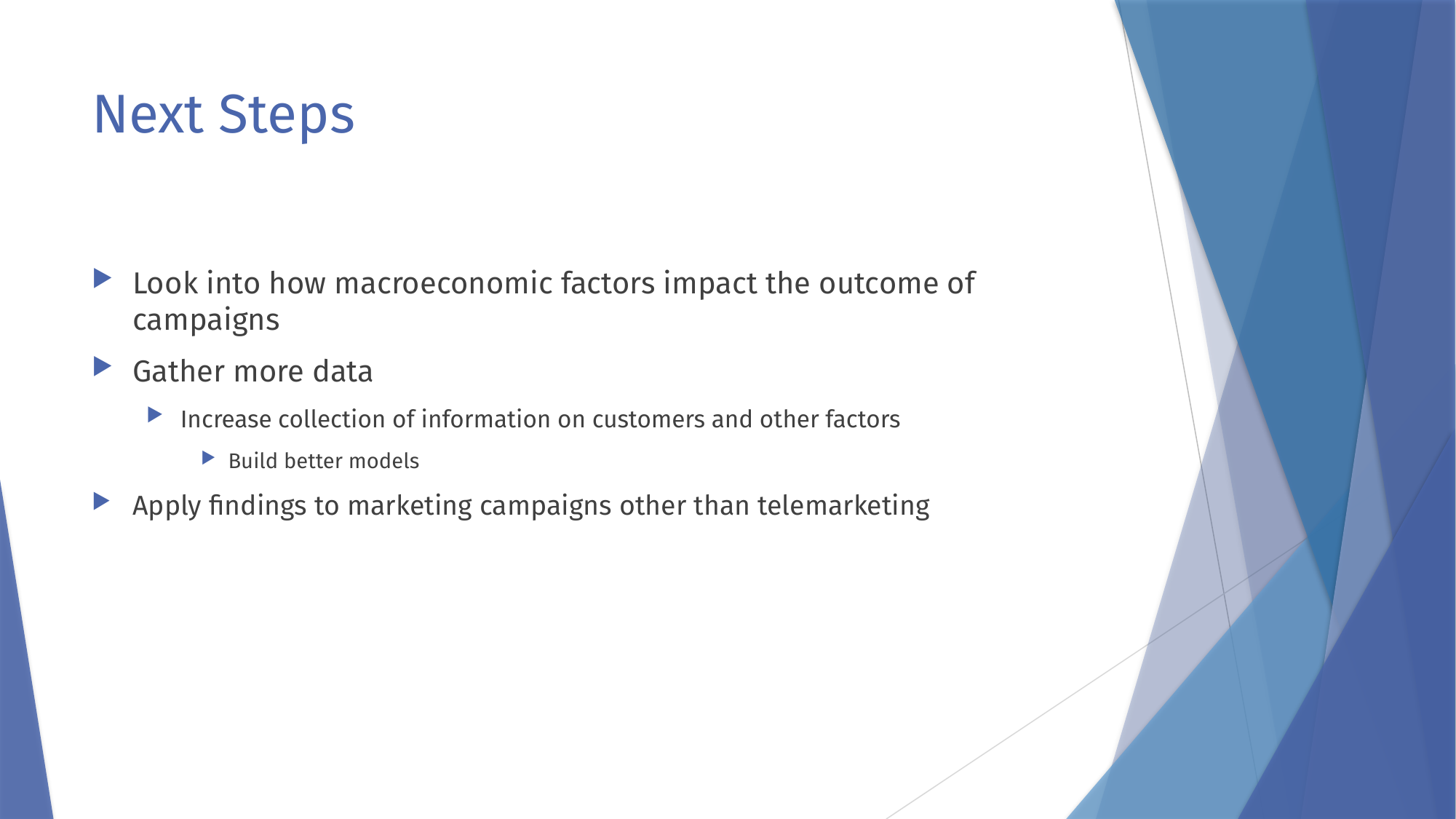

# Next Steps
Look into how macroeconomic factors impact the outcome of campaigns
Gather more data
Increase collection of information on customers and other factors
Build better models
Apply findings to marketing campaigns other than telemarketing